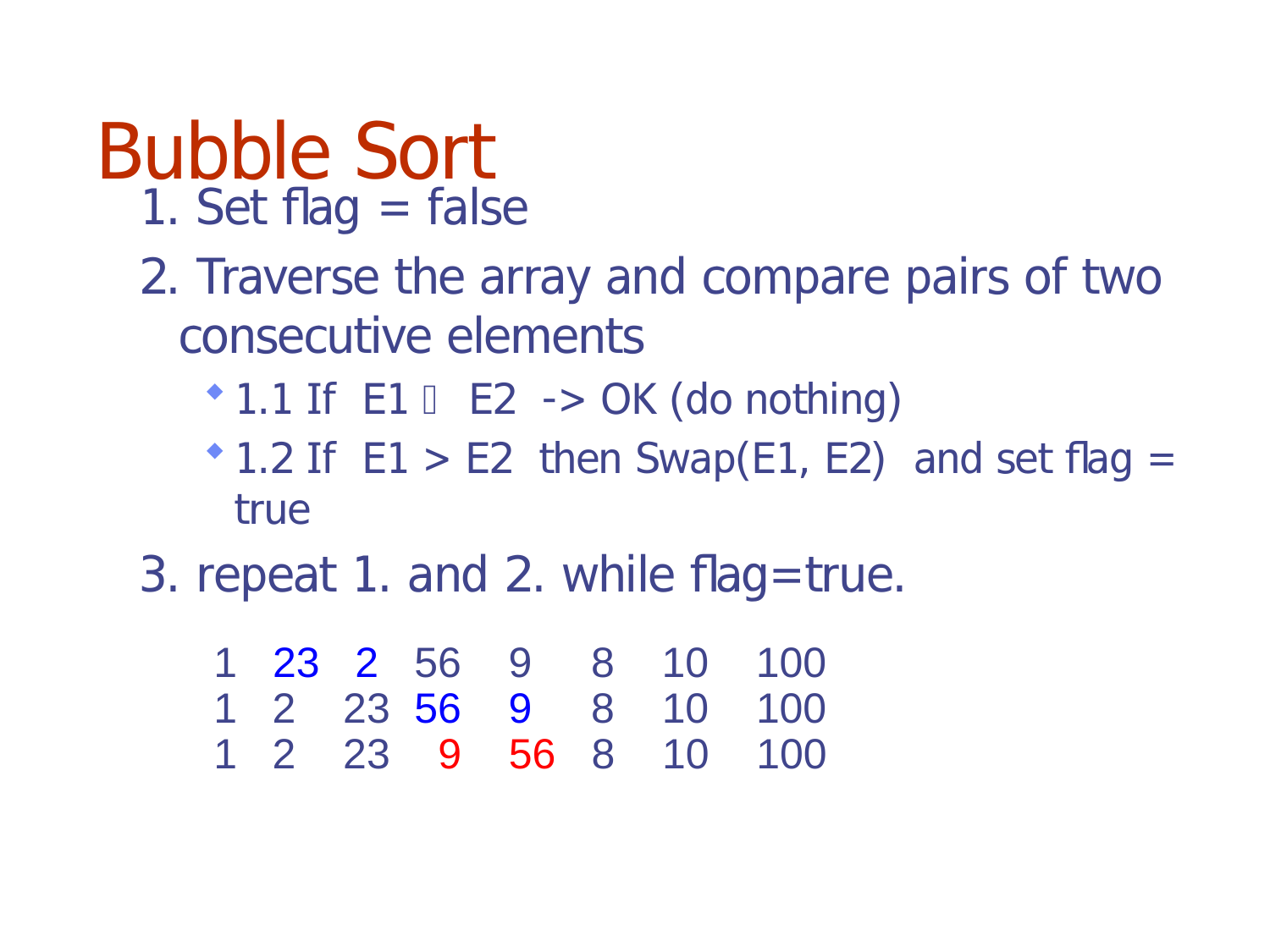

# Bubble Sort
1. Set flag = false
2. Traverse the array and compare pairs of two consecutive elements
1.1 If  E1 ≤ E2  -> OK (do nothing)
1.2 If  E1 > E2  then Swap(E1, E2)  and set flag = true
3. repeat 1. and 2. while flag=true.

1   23   2   56    9     8    10    100
1   2    23  56    9     8    10    100
1   2    23    9    56   8    10    100